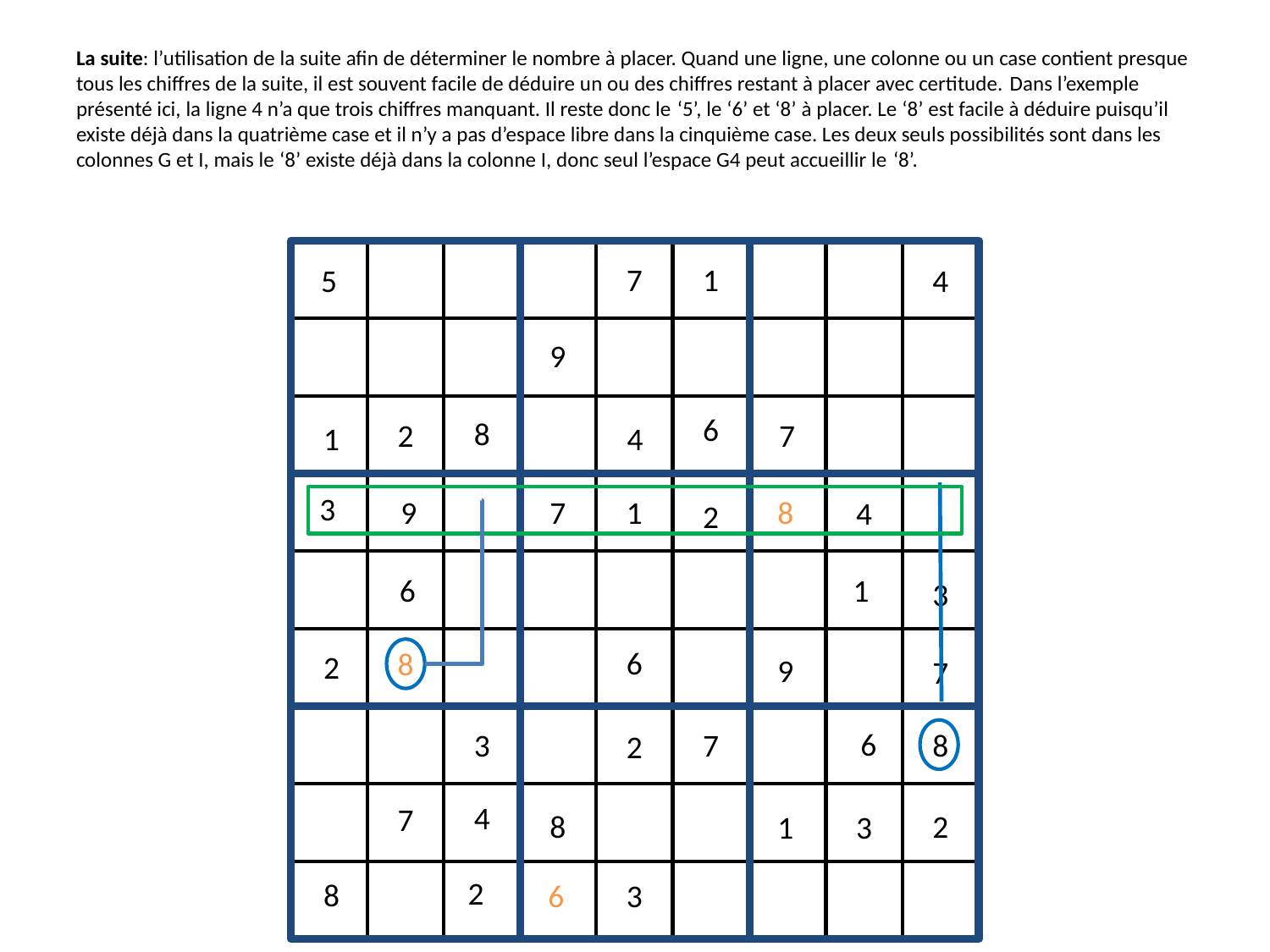

# La suite: l’utilisation de la suite afin de déterminer le nombre à placer. Quand une ligne, une colonne ou un case contient presque tous les chiffres de la suite, il est souvent facile de déduire un ou des chiffres restant à placer avec certitude. Dans l’exemple présenté ici, la ligne 4 n’a que trois chiffres manquant. Il reste donc le ‘5’, le ‘6’ et ‘8’ à placer. Le ‘8’ est facile à déduire puisqu’il existe déjà dans la quatrième case et il n’y a pas d’espace libre dans la cinquième case. Les deux seuls possibilités sont dans les colonnes G et I, mais le ‘8’ existe déjà dans la colonne I, donc seul l’espace G4 peut accueillir le ‘8’.

v
7
1
5
4

9

6
8
2
7
1
4

v

v
3
9
7
1
4
2
6
1
3
6
2
9
7

v
v
6
8
3
7
2
4
7
8
2
1
3
2
8
3

8
8

6